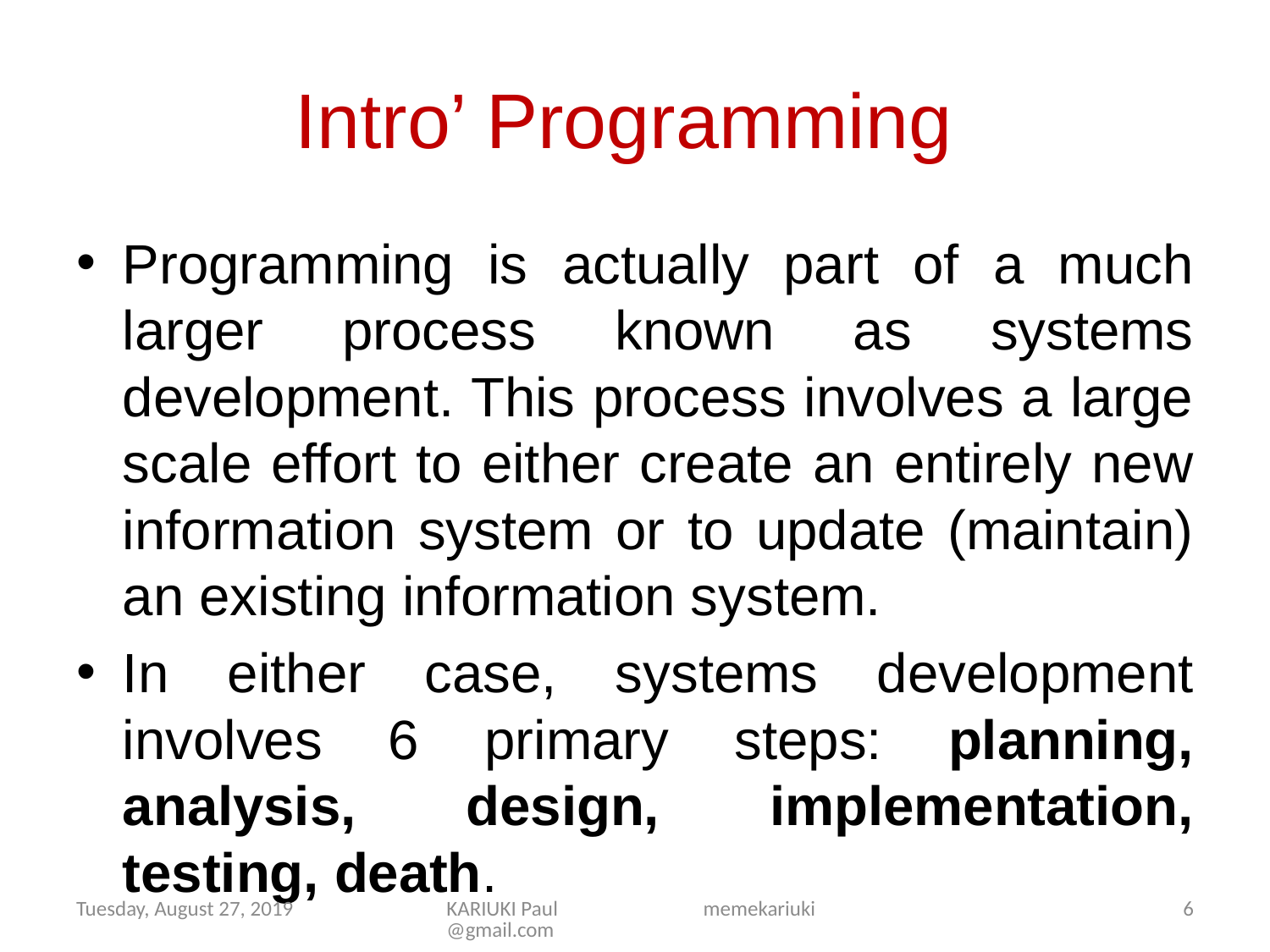

# Intro’ Programming
Programming is actually part of a much larger process known as systems development. This process involves a large scale effort to either create an entirely new information system or to update (maintain) an existing information system.
In either case, systems development involves 6 primary steps: planning, analysis, design, implementation, testing, death.
Tuesday, August 27, 2019
KARIUKI Paul                              memekariuki@gmail.com
6